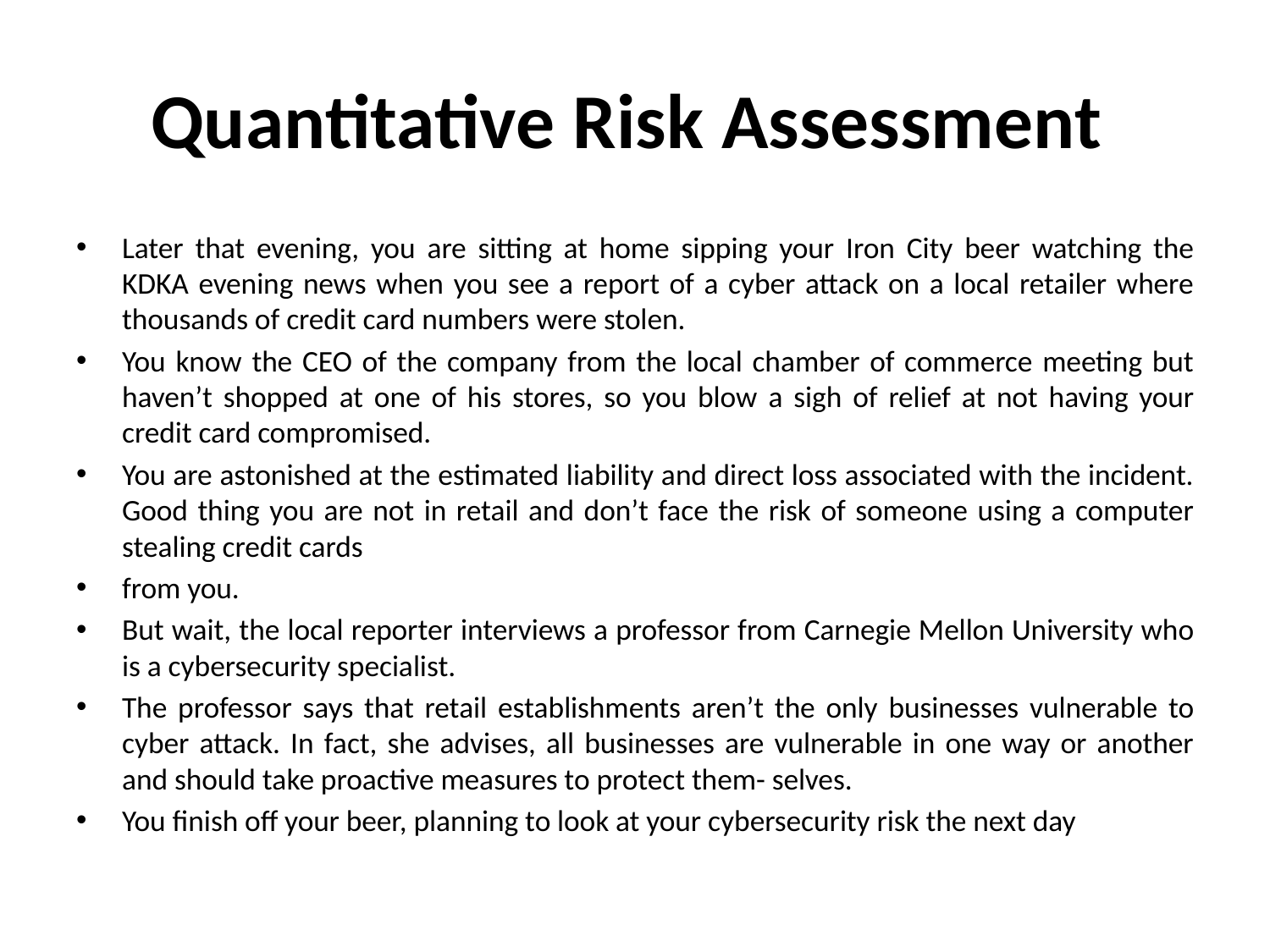

# Quantitative Risk Assessment
Later that evening, you are sitting at home sipping your Iron City beer watching the KDKA evening news when you see a report of a cyber attack on a local retailer where thousands of credit card numbers were stolen.
You know the CEO of the company from the local chamber of commerce meeting but haven’t shopped at one of his stores, so you blow a sigh of relief at not having your credit card compromised.
You are astonished at the estimated liability and direct loss associated with the incident. Good thing you are not in retail and don’t face the risk of someone using a computer stealing credit cards
from you.
But wait, the local reporter interviews a professor from Carnegie Mellon University who is a cybersecurity specialist.
The professor says that retail establishments aren’t the only businesses vulnerable to cyber attack. In fact, she advises, all businesses are vulnerable in one way or another and should take proactive measures to protect them- selves.
You finish off your beer, planning to look at your cybersecurity risk the next day